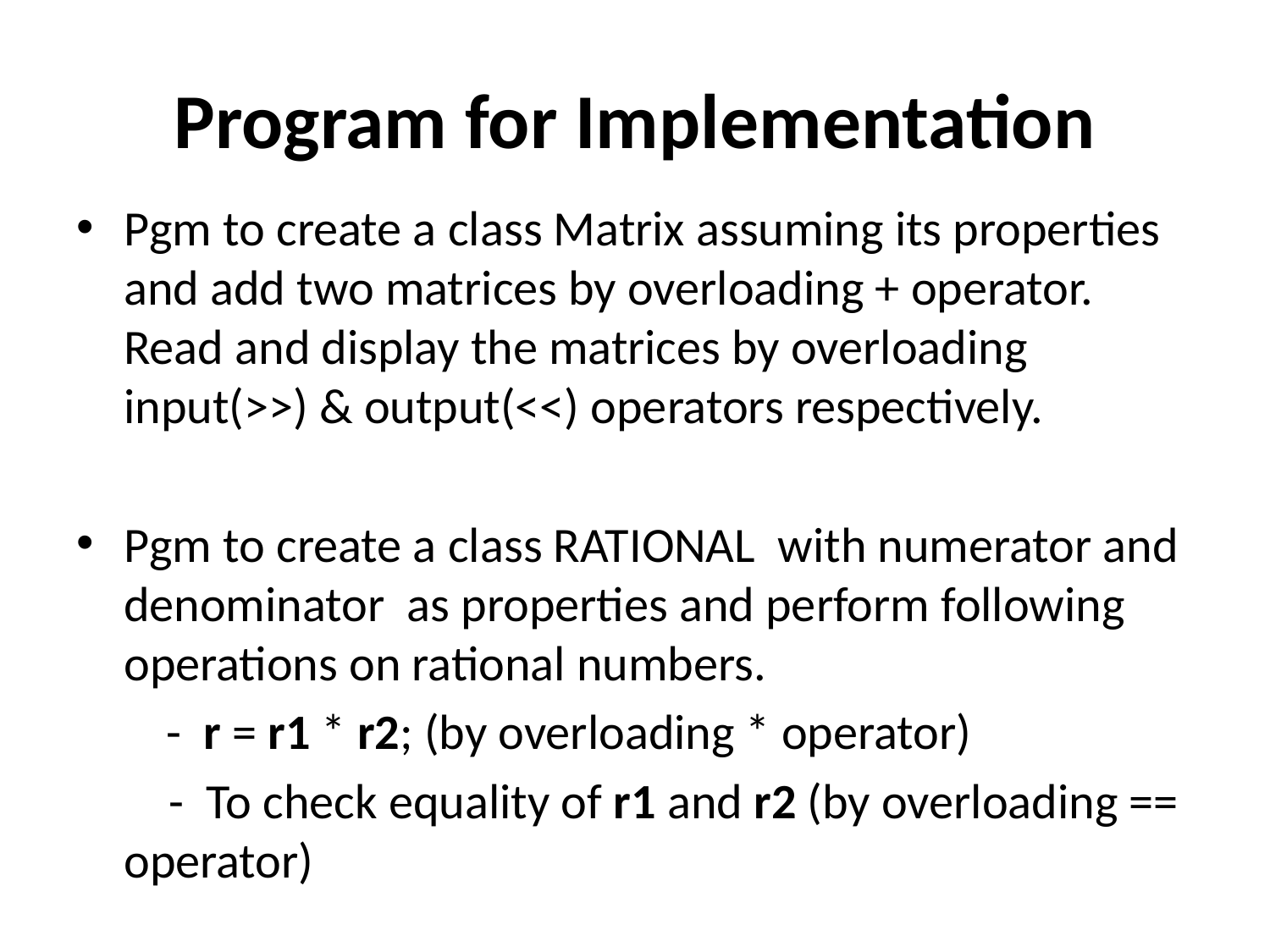

# Program for Implementation
Pgm to create a class Matrix assuming its properties and add two matrices by overloading + operator. Read and display the matrices by overloading  input(>>) & output(<<) operators respectively.

Pgm to create a class RATIONAL  with numerator and denominator  as properties and perform following operations on rational numbers.
        -  r = r1 * r2; (by overloading * operator)
	    -  To check equality of r1 and r2 (by overloading == operator)